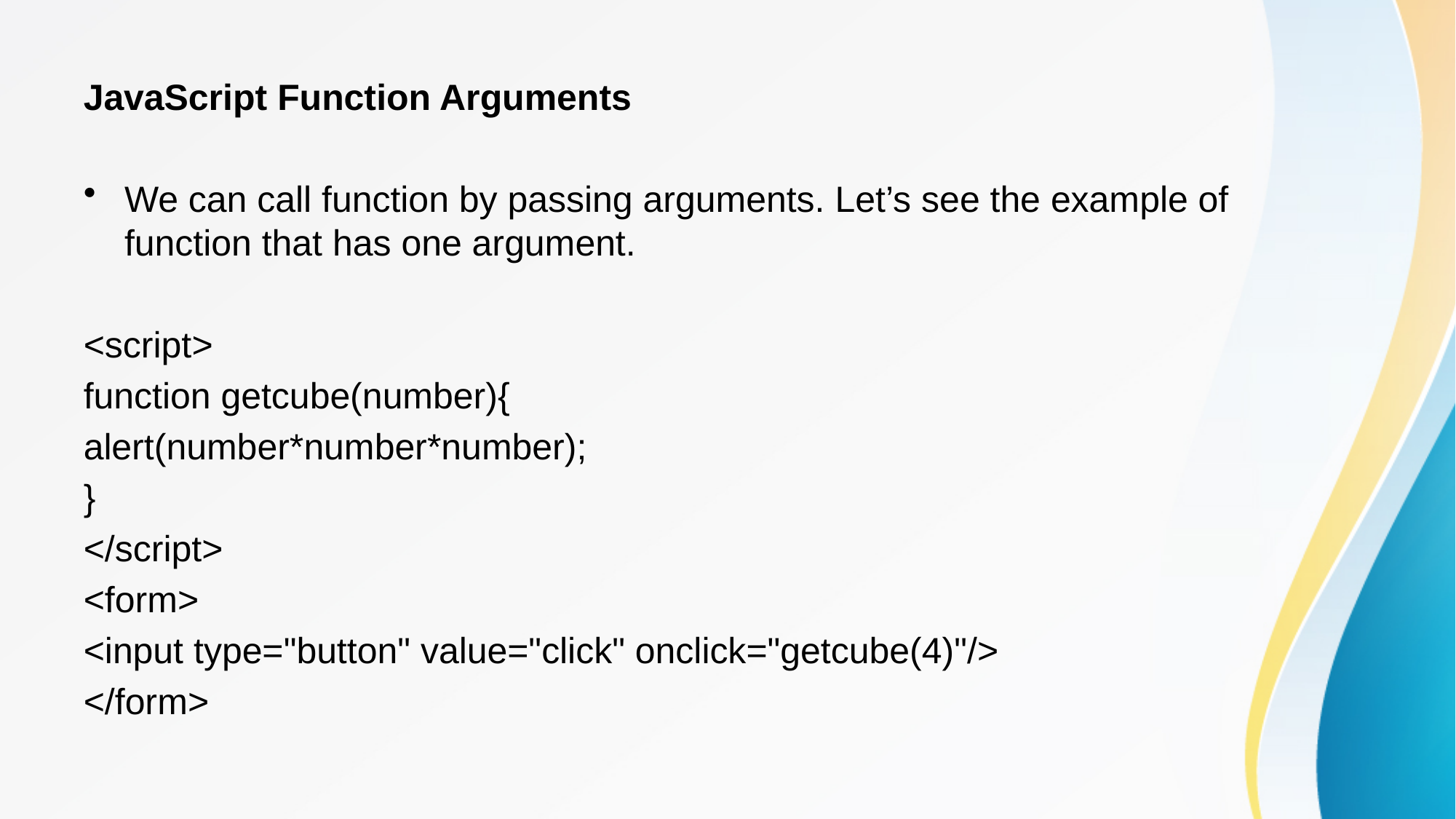

JavaScript Function Arguments

We can call function by passing arguments. Let’s see the example of function that has one argument.

<script>
function getcube(number){
alert(number*number*number);
}
</script>
<form>
<input type="button" value="click" onclick="getcube(4)"/>
</form>